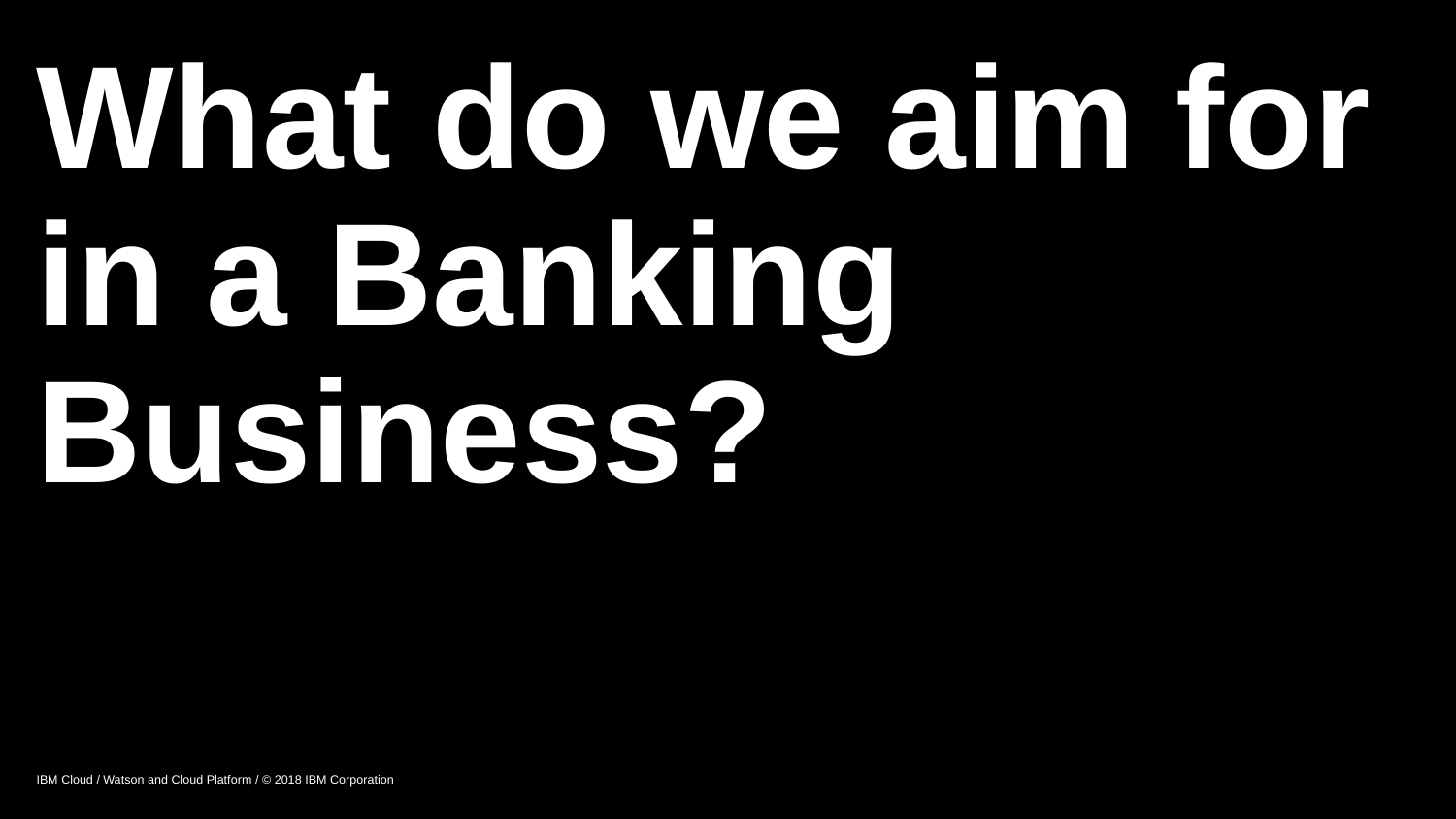

# What do we aim for in a Banking Business?
IBM Cloud / Watson and Cloud Platform / © 2018 IBM Corporation
4